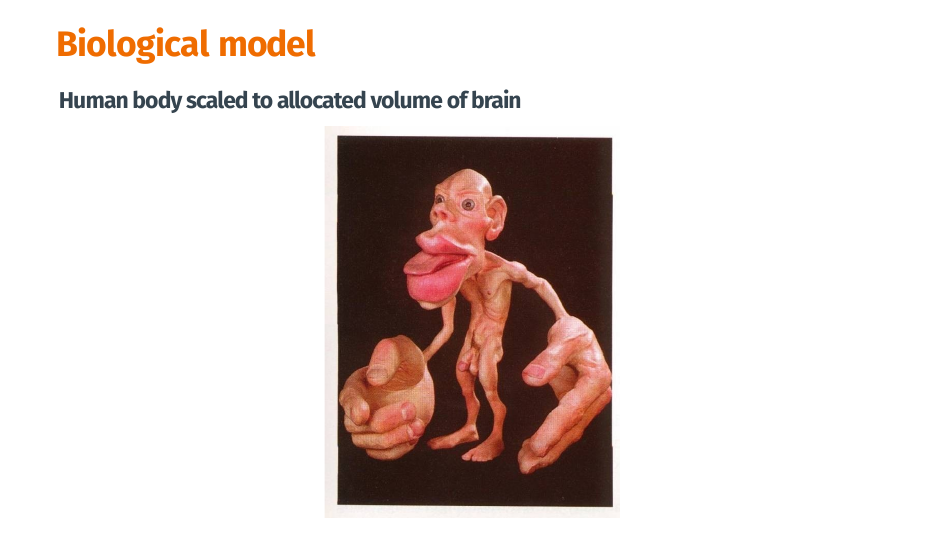

Biological model
# Human body scaled to allocated volume of brain